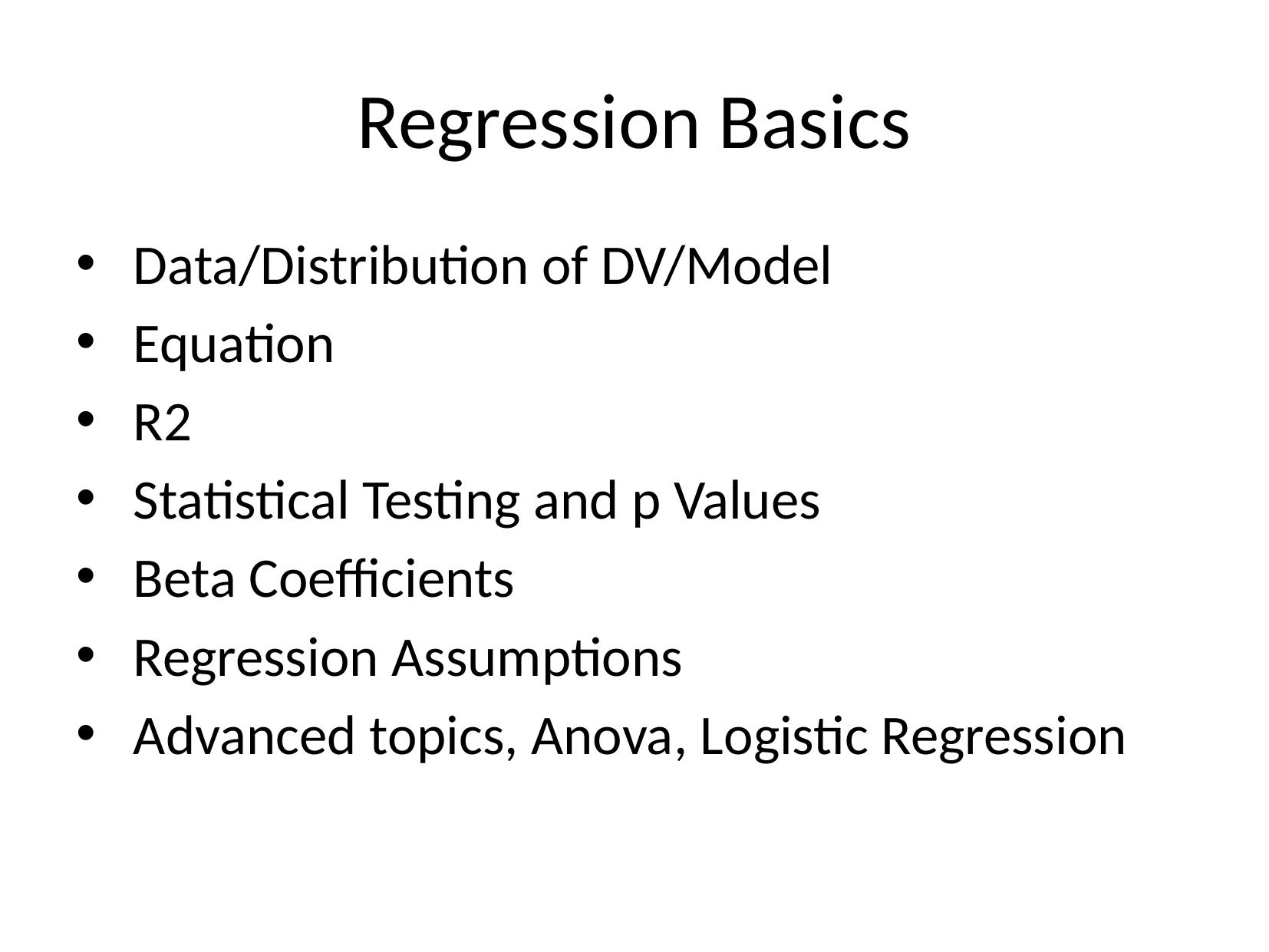

# Regression Basics
Data/Distribution of DV/Model
Equation
R2
Statistical Testing and p Values
Beta Coefficients
Regression Assumptions
Advanced topics, Anova, Logistic Regression